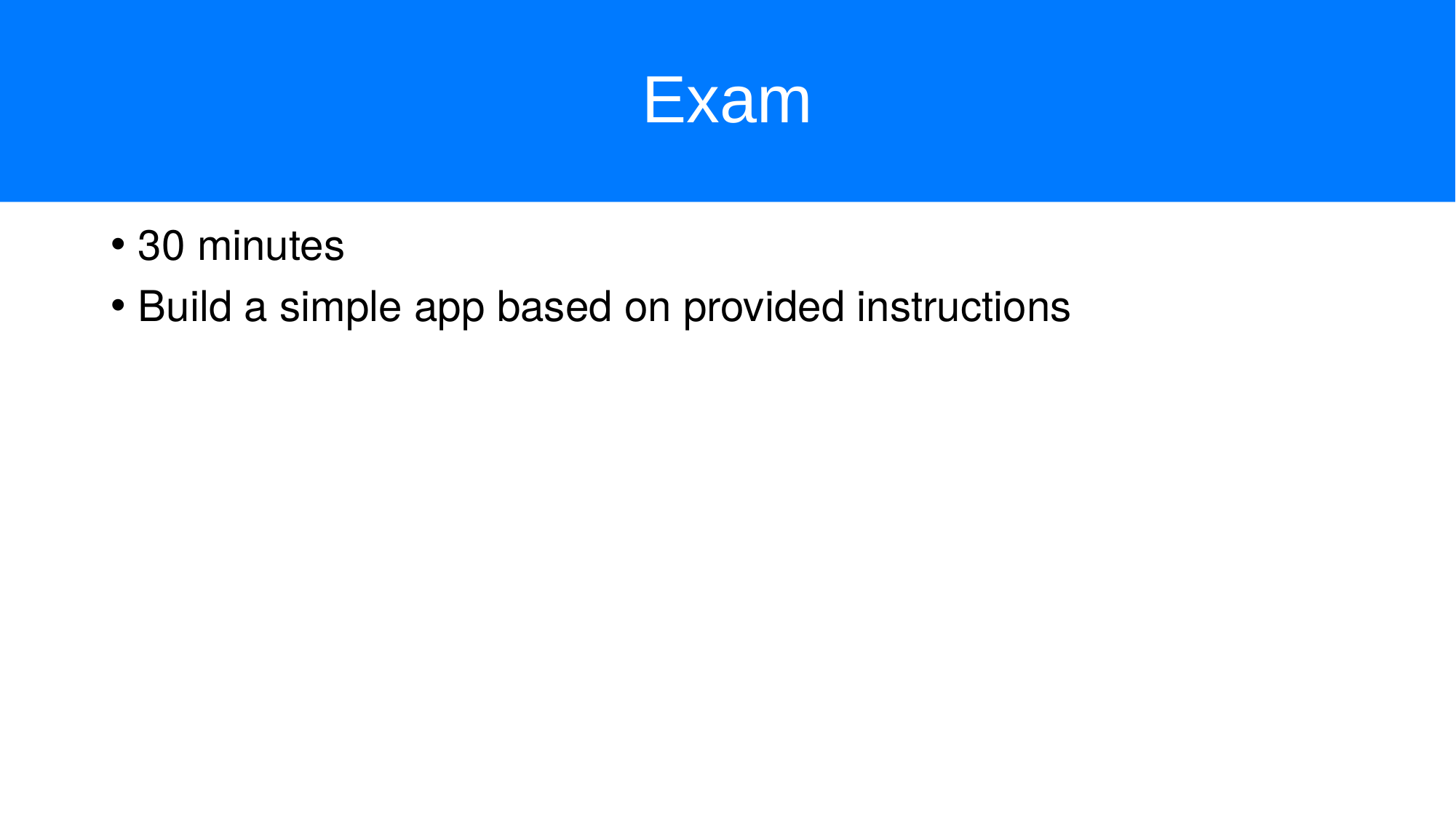

# Exam
30 minutes
Build a simple app based on provided instructions